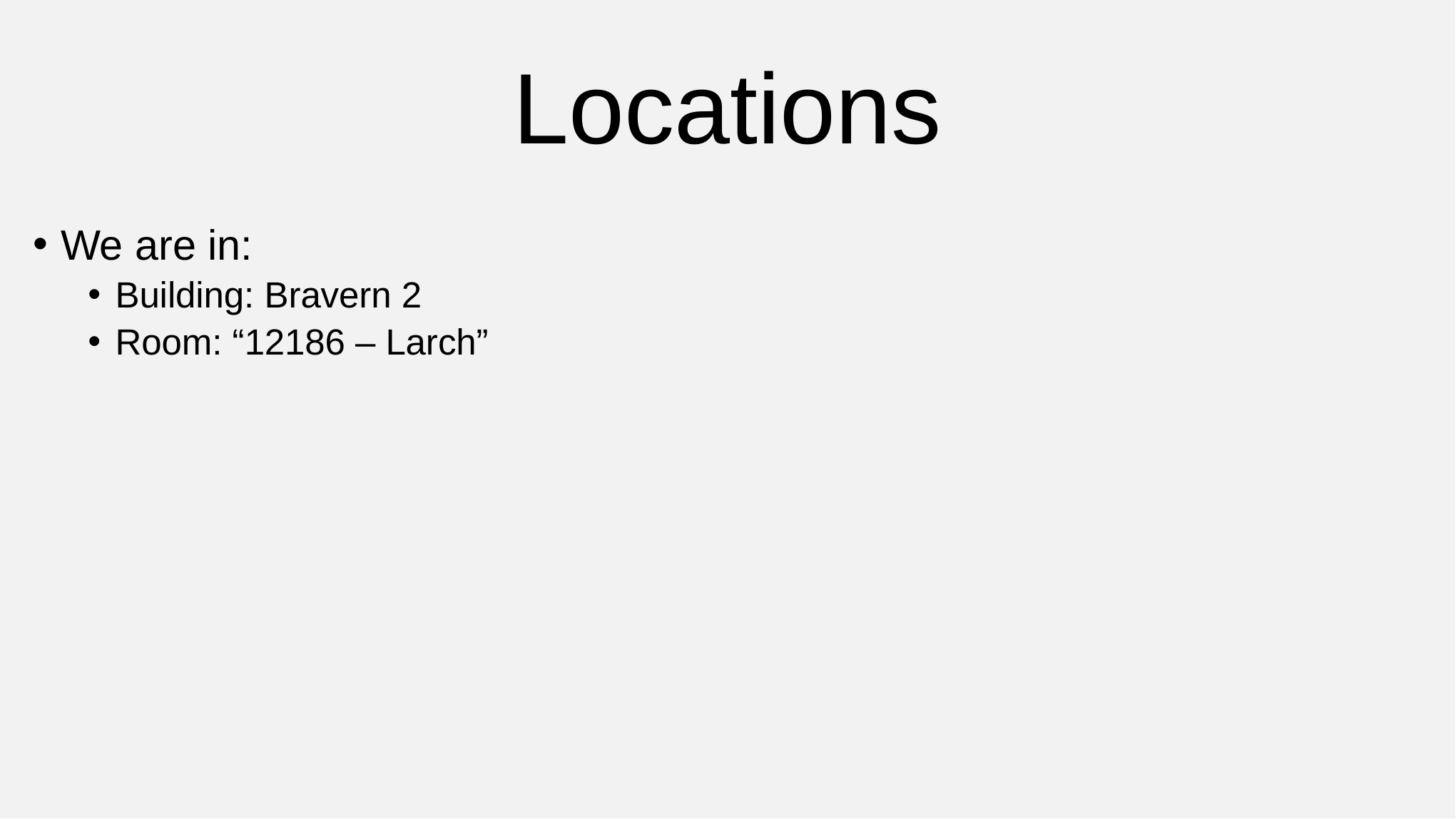

# Locations
We are in:
Building: Bravern 2
Room: “12186 – Larch”